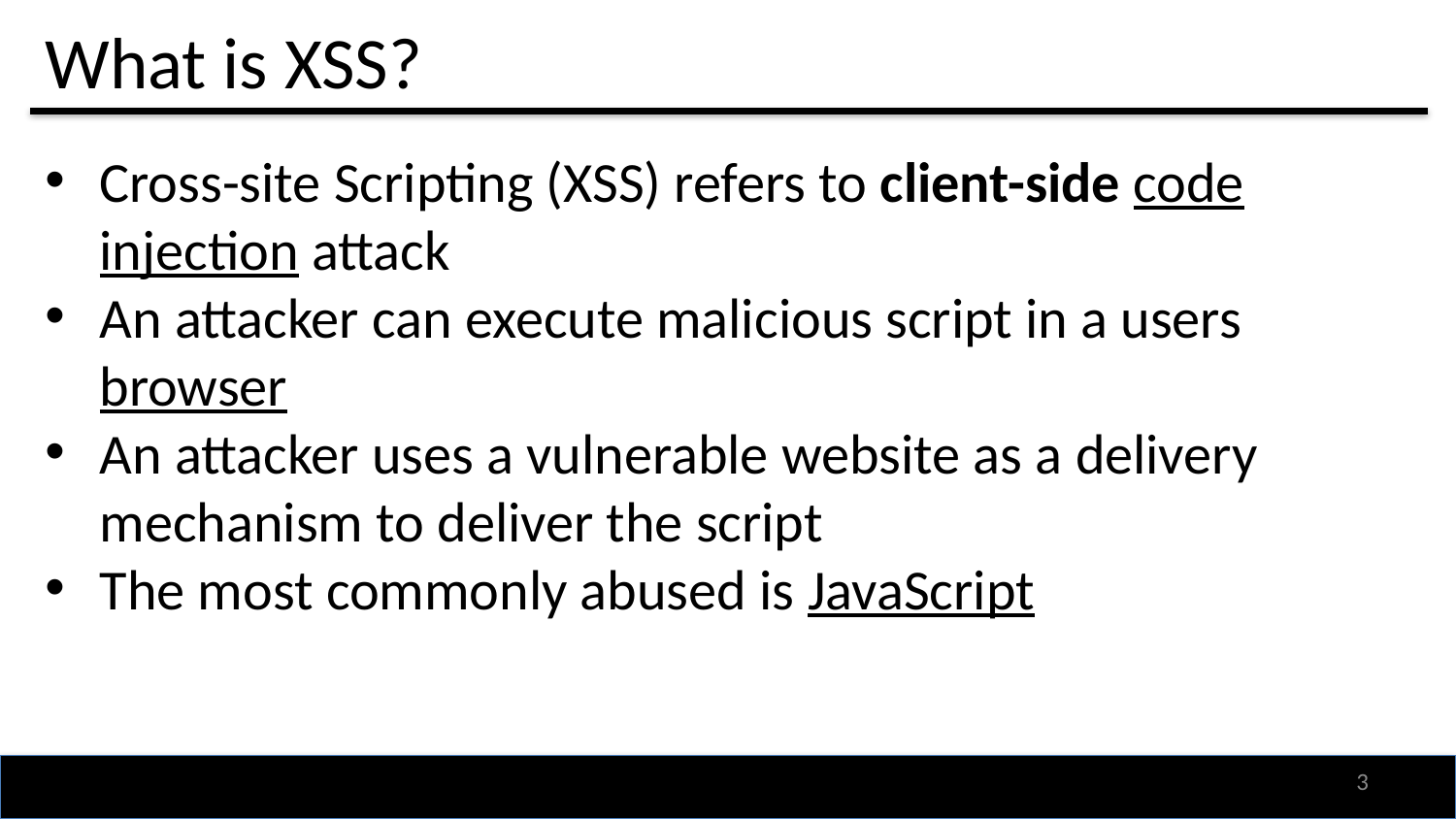

# What is XSS?
Cross-site Scripting (XSS) refers to client-side code injection attack
An attacker can execute malicious script in a users browser
An attacker uses a vulnerable website as a delivery mechanism to deliver the script
The most commonly abused is JavaScript
3